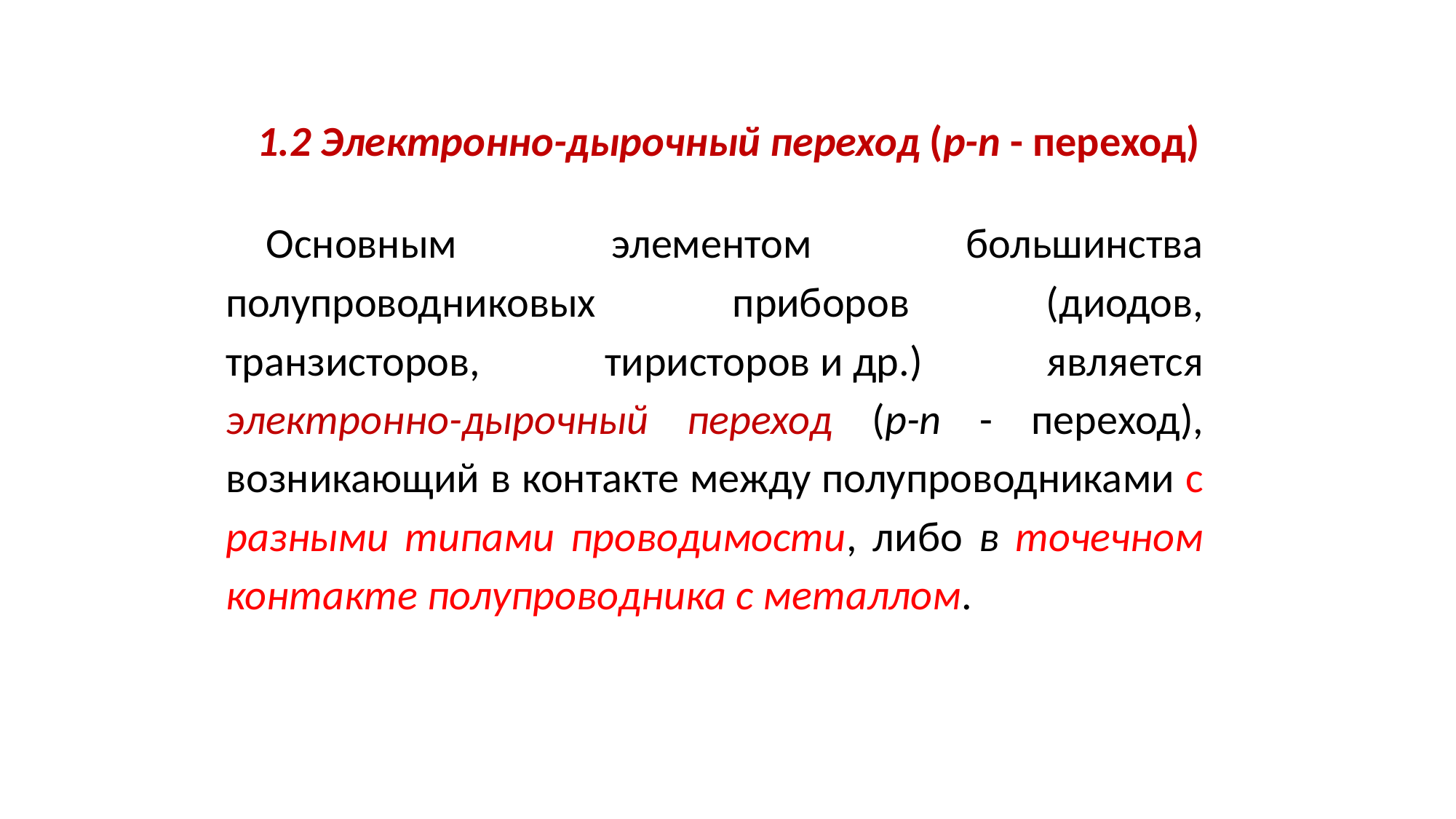

1.2 Электронно-дырочный переход (p-n - переход)
Основным элементом большинства полупроводниковых приборов (диодов, транзисторов, тиристоров и др.) является электронно-дырочный переход (p-n - переход), возникающий в контакте между полупроводниками с разными типами проводимости, либо в точечном контакте полупроводника с металлом.